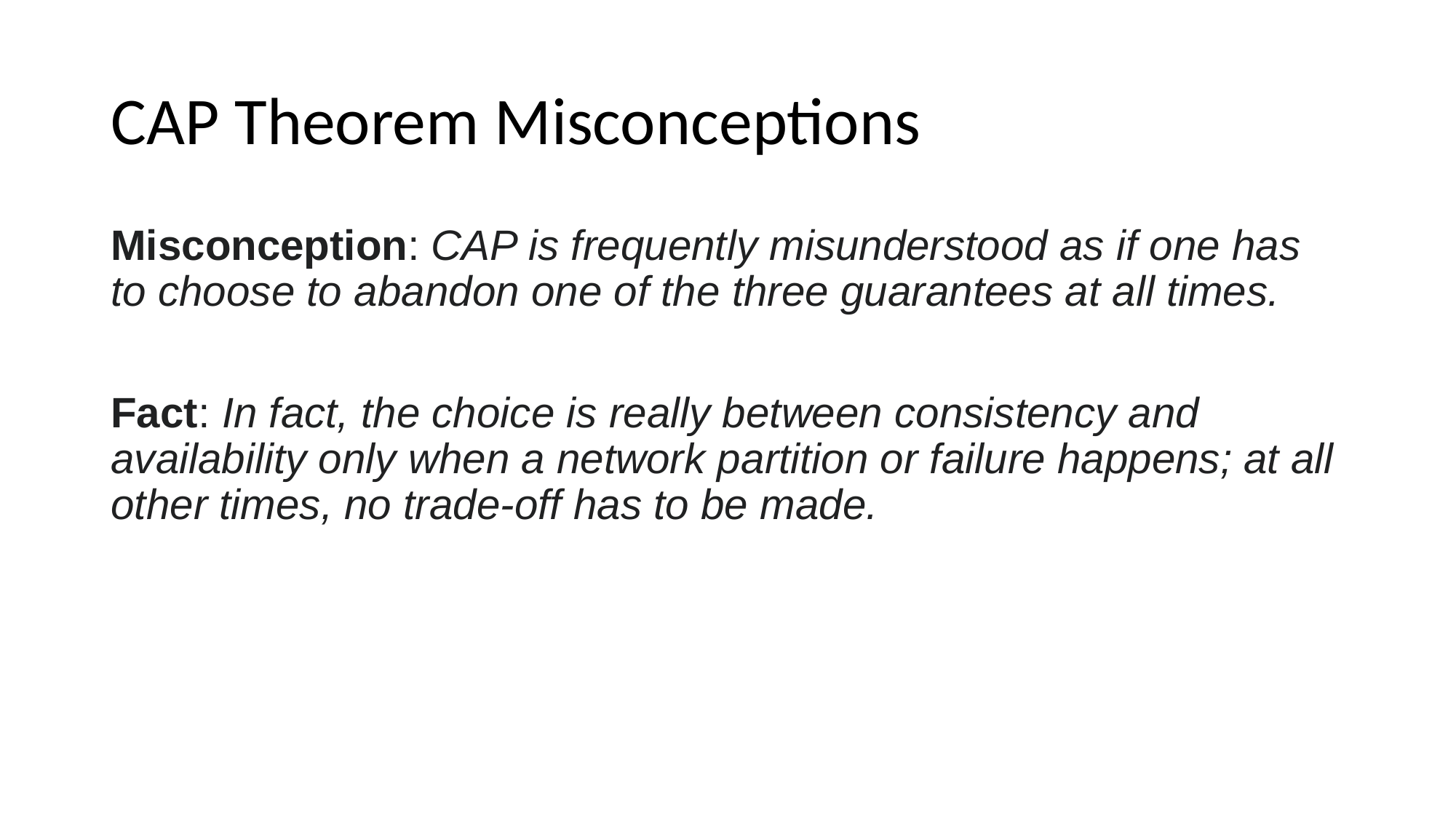

# CAP Theorem Misconceptions
Misconception: CAP is frequently misunderstood as if one has to choose to abandon one of the three guarantees at all times.

Fact: In fact, the choice is really between consistency and availability only when a network partition or failure happens; at all other times, no trade-off has to be made.